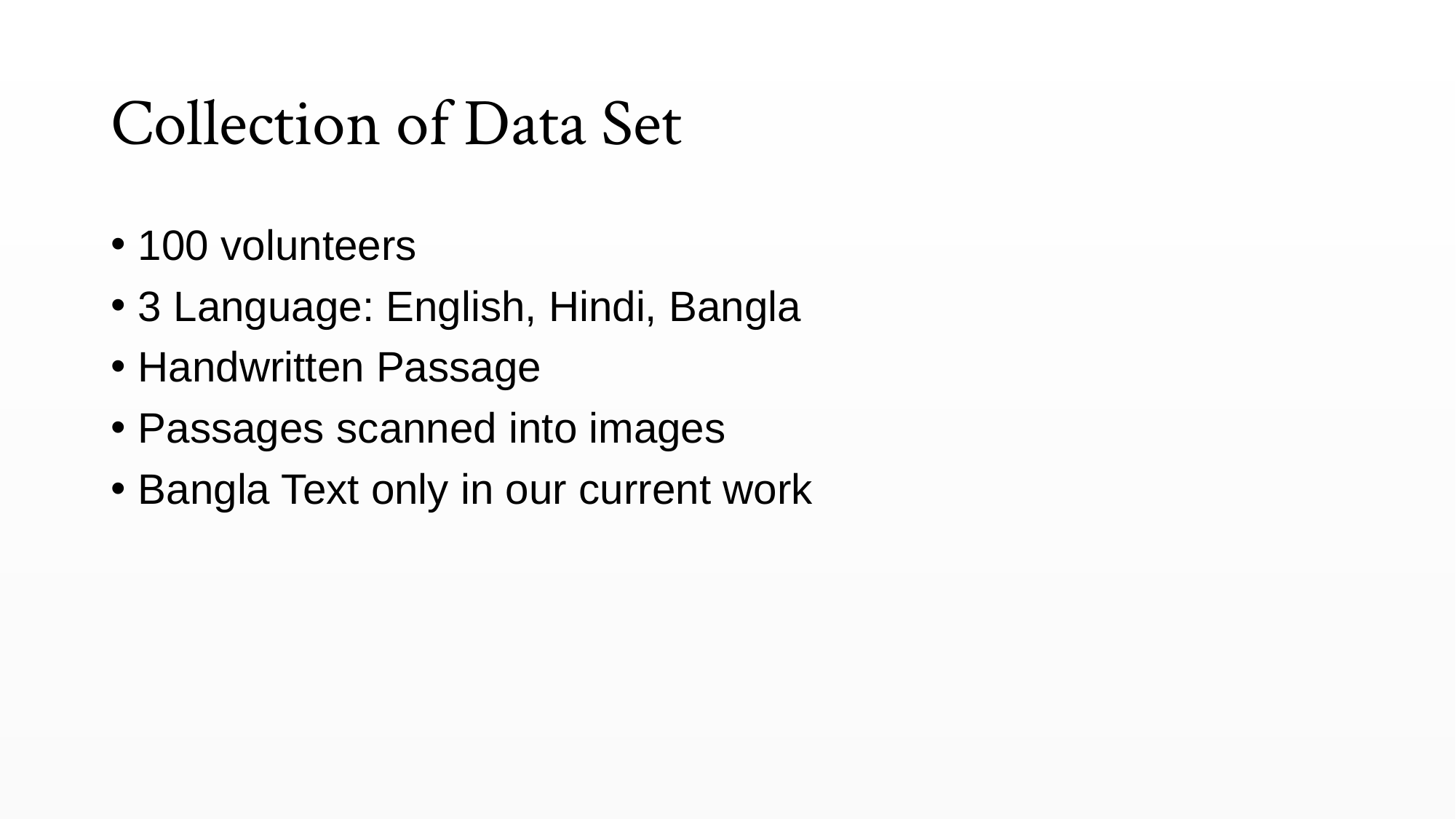

# Collection of Data Set
100 volunteers
3 Language: English, Hindi, Bangla
Handwritten Passage
Passages scanned into images
Bangla Text only in our current work